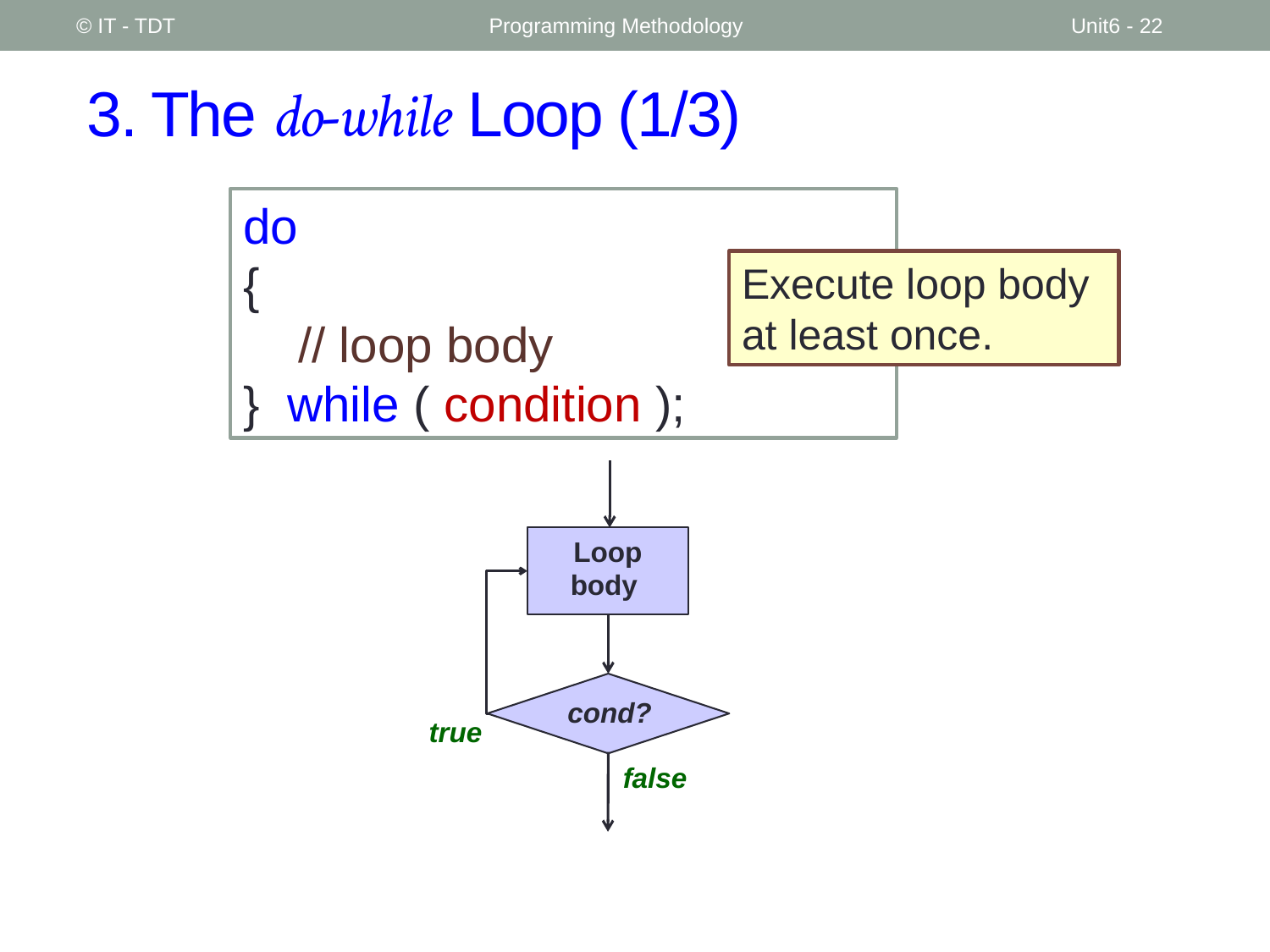

© IT - TDT
Programming Methodology
Unit6 - 22
# 3. The do-while Loop (1/3)
do
{
    // loop body
}  while ( condition );
Execute loop body at least once.
Loop
body

cond?
true
false